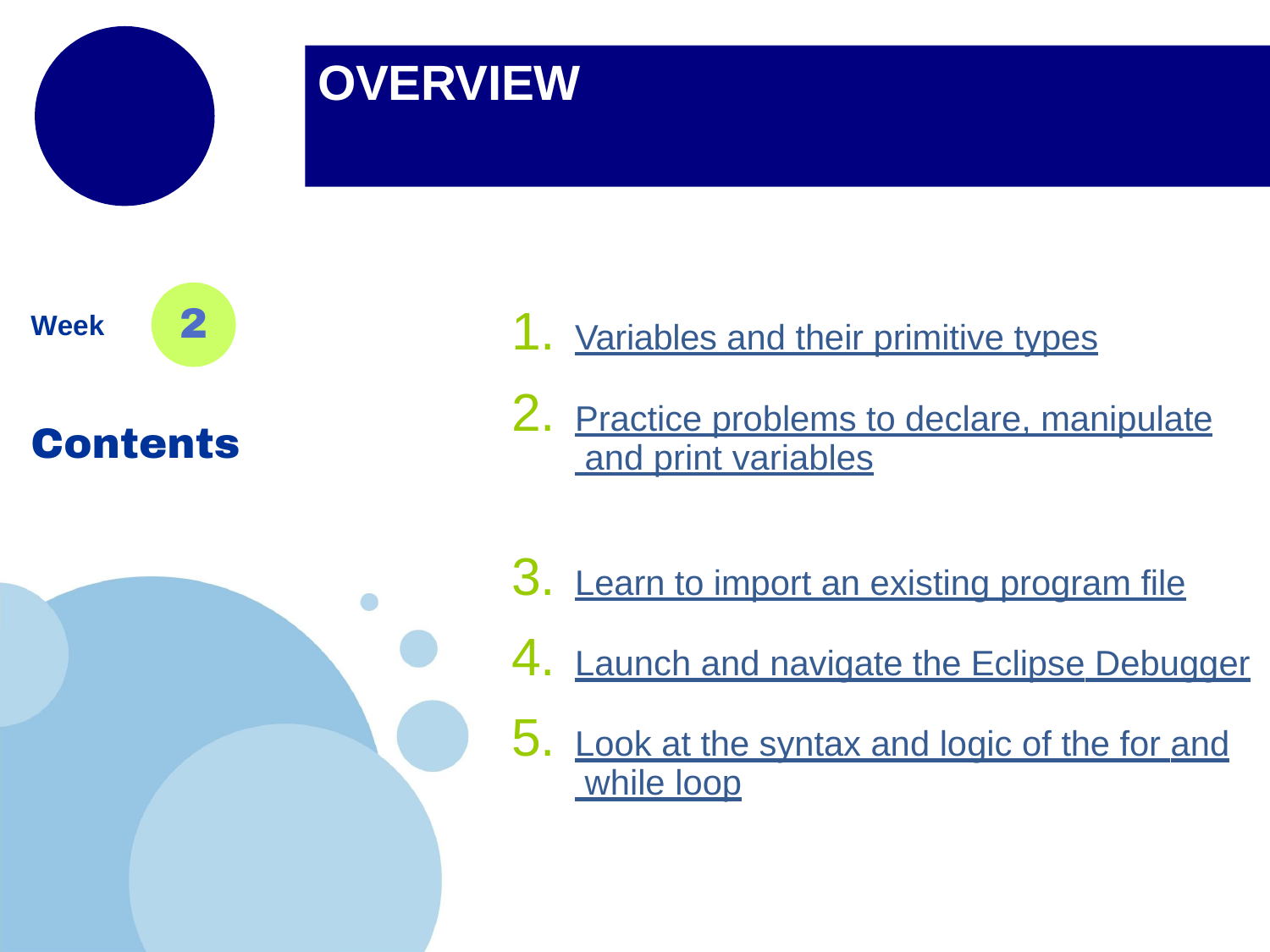

# OVERVIEW

2
Week
Variables and their primitive types
Practice problems to declare, manipulate  and print variables
Contents
Learn to import an existing program file
Launch and navigate the Eclipse Debugger
Look at the syntax and logic of the for and  while loop